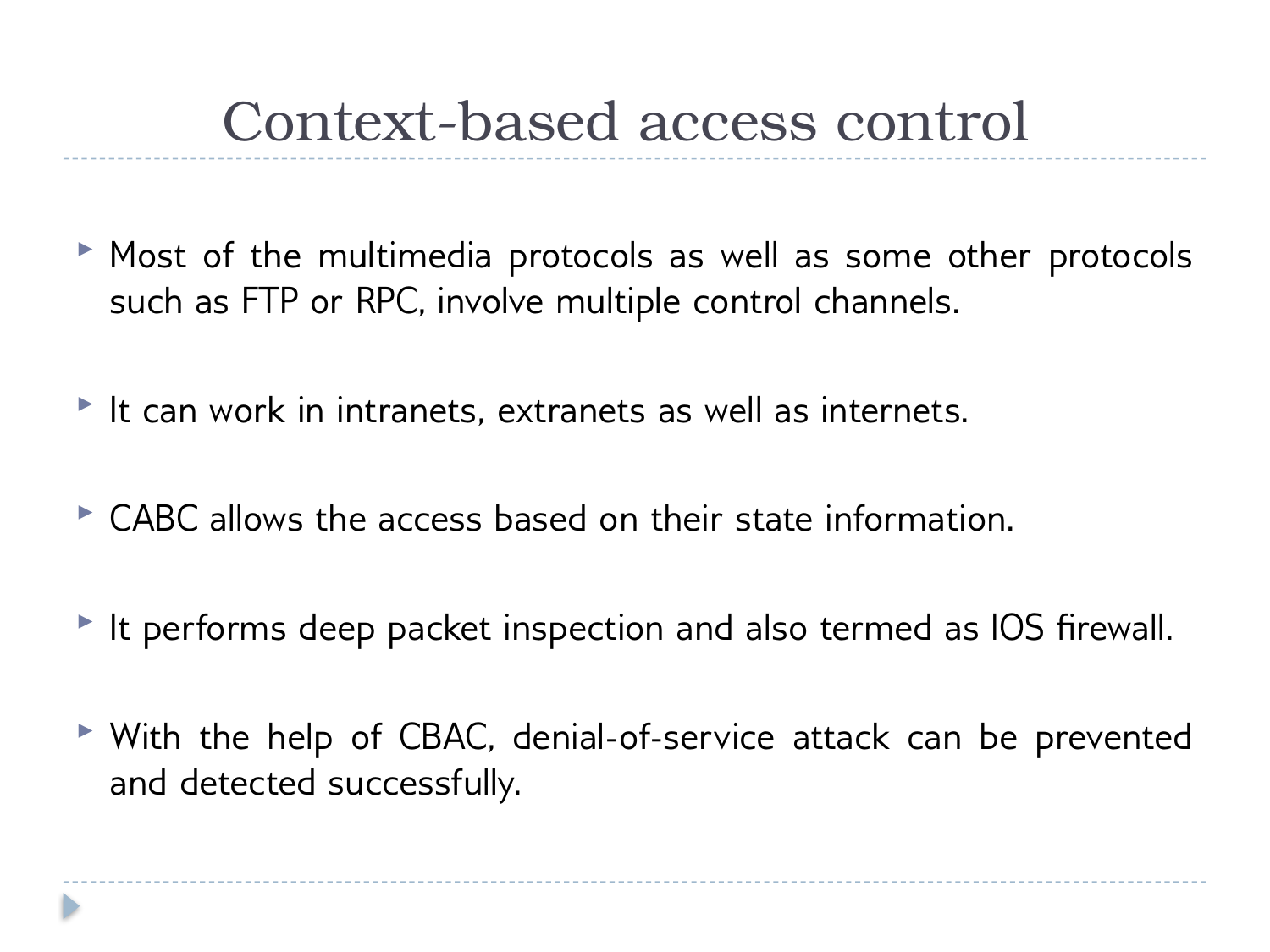

# Context-based access control

Most of the multimedia protocols as well as some other protocols such as FTP or RPC, involve multiple control channels.

It can work in intranets, extranets as well as internets.

CABC allows the access based on their state information.

It performs deep packet inspection and also termed as IOS firewall.

With the help of CBAC, denial-of-service attack can be prevented and detected successfully.